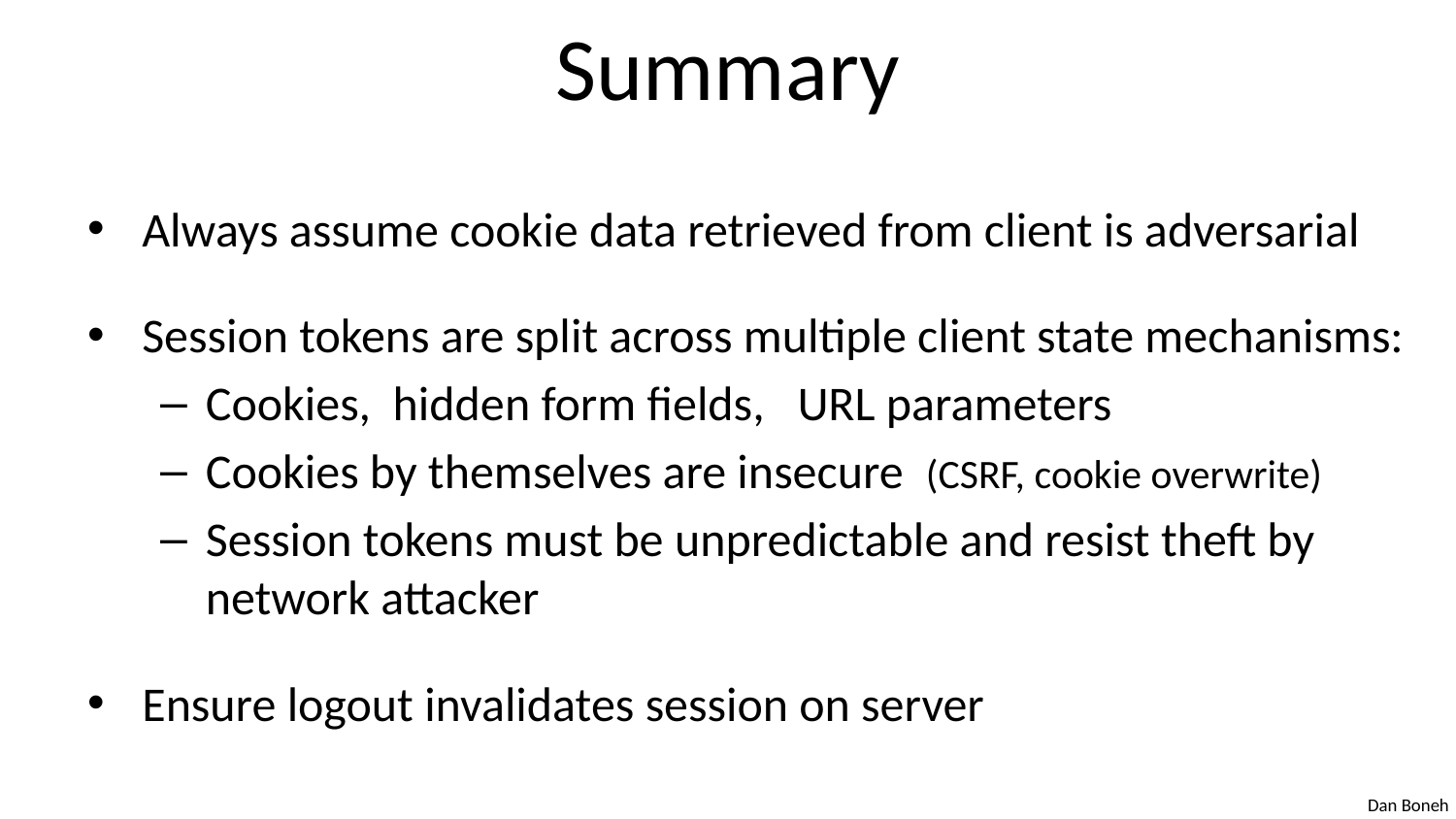

# Summary
Always assume cookie data retrieved from client is adversarial
Session tokens are split across multiple client state mechanisms:
Cookies,  hidden form fields,   URL parameters
Cookies by themselves are insecure  (CSRF, cookie overwrite)
Session tokens must be unpredictable and resist theft by network attacker
Ensure logout invalidates session on server